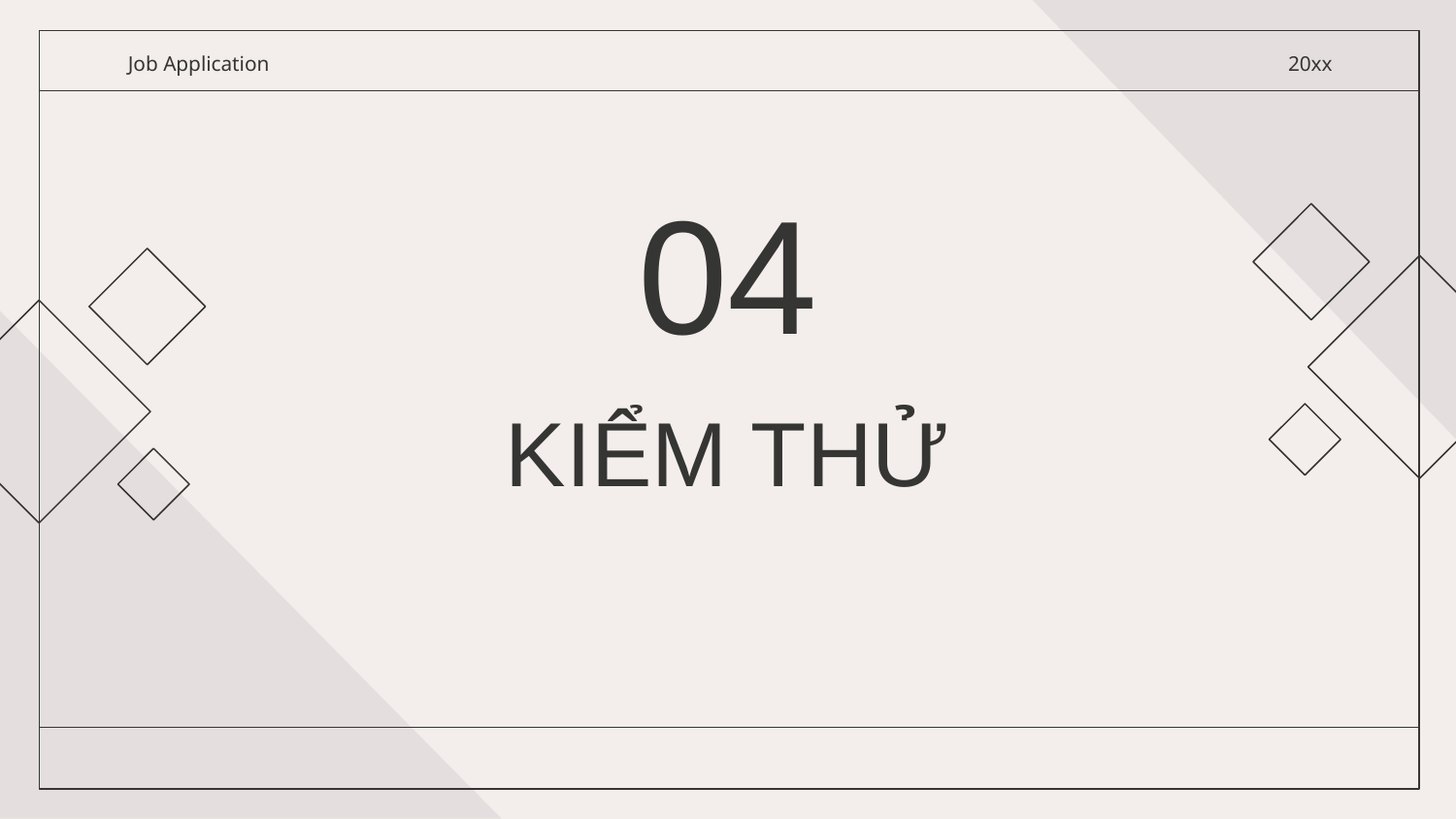

Job Application
 20xx
04
# KIỂM THỬ